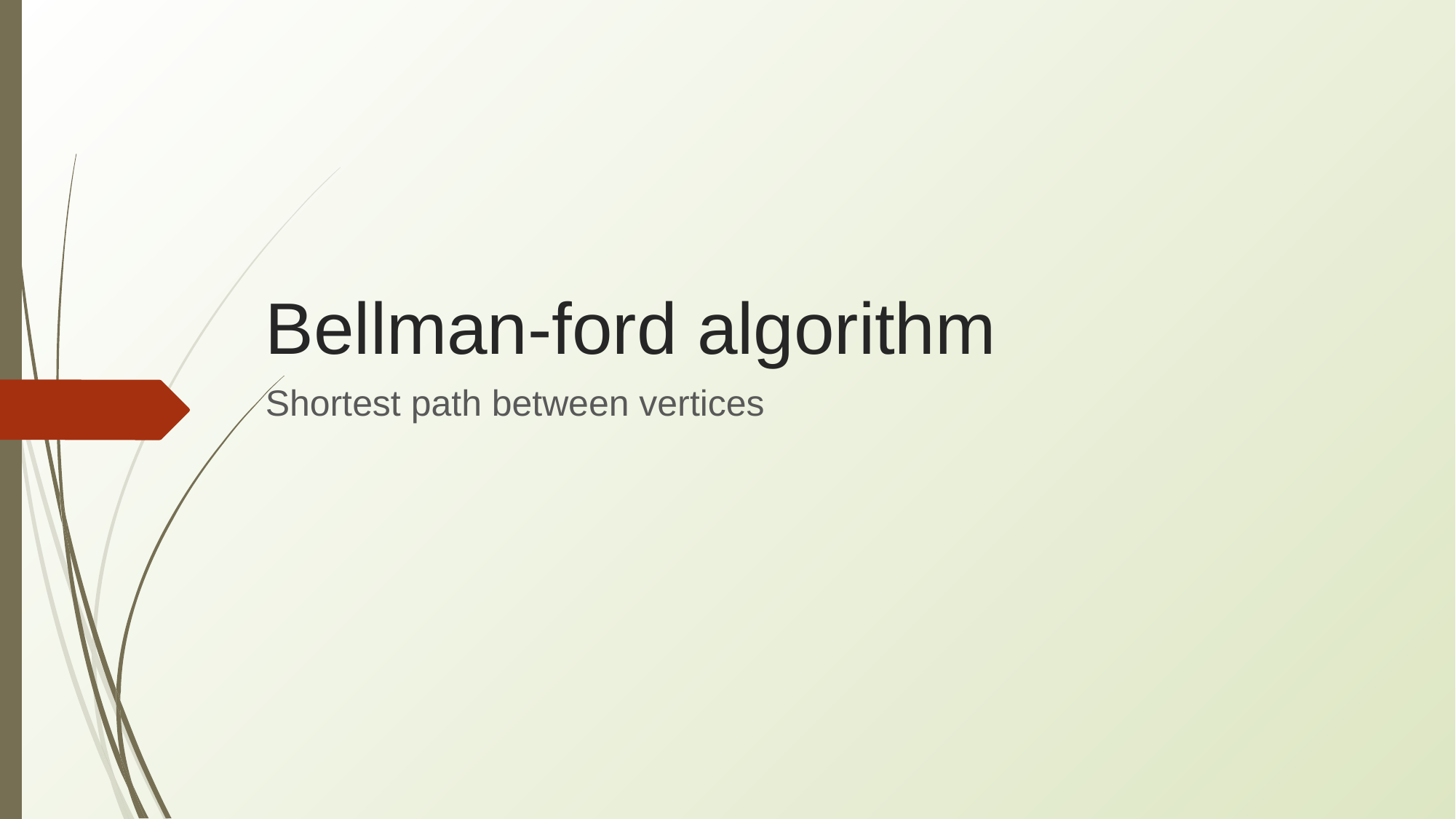

# Bellman-ford algorithm
Shortest path between vertices